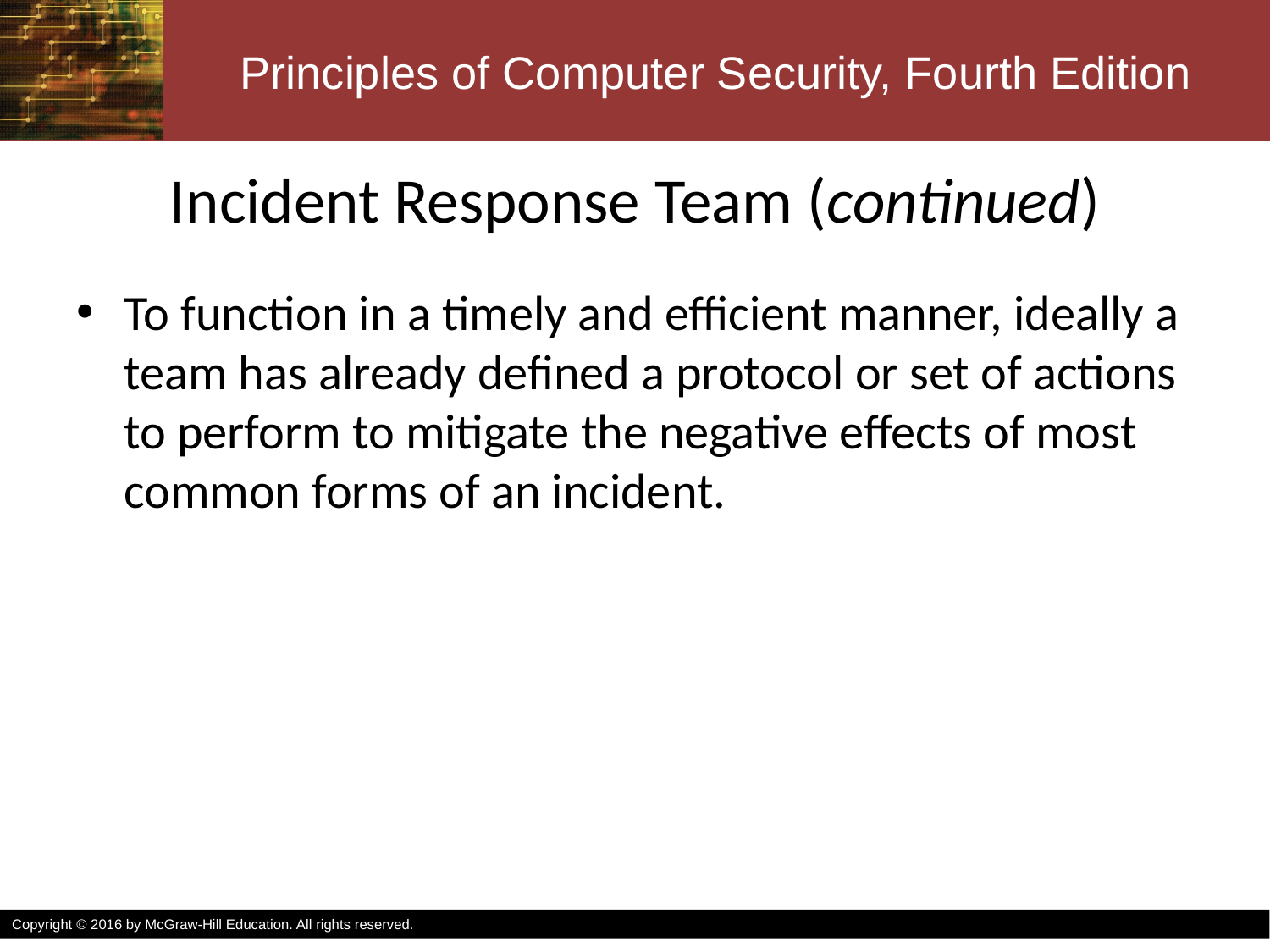

# Incident Response Team (continued)
To function in a timely and efficient manner, ideally a team has already defined a protocol or set of actions to perform to mitigate the negative effects of most common forms of an incident.